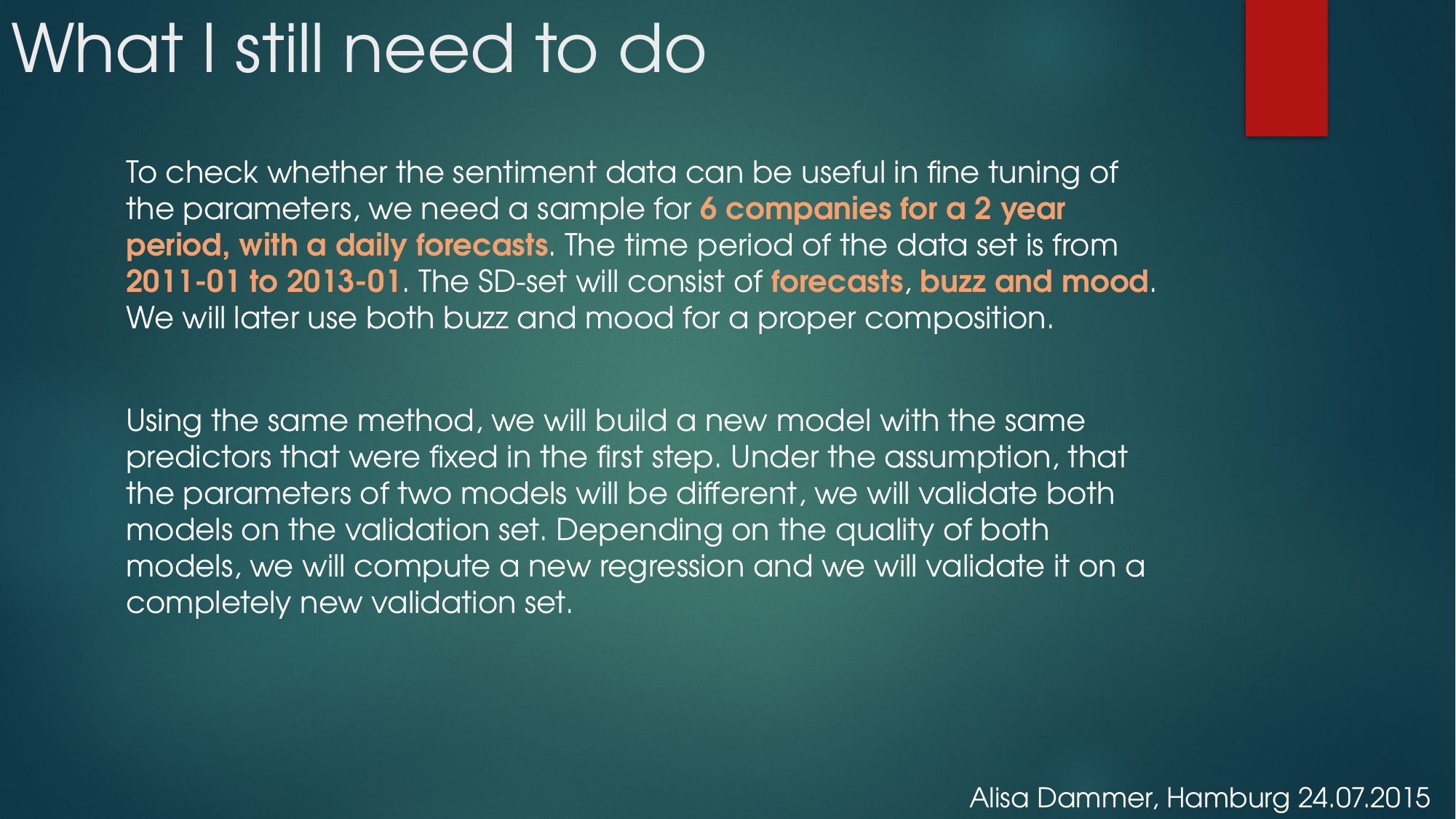

# What I still need to do
To check whether the sentiment data can be useful in fine tuning of the parameters, we need a sample for 6 companies for a 2 year period, with a daily forecasts. The time period of the data set is from 2011-01 to 2013-01. The SD-set will consist of forecasts, buzz and mood. We will later use both buzz and mood for a proper composition.

Using the same method, we will build a new model with the same predictors that were fixed in the first step. Under the assumption, that the parameters of two models will be different, we will validate both models on the validation set. Depending on the quality of both models, we will compute a new regression and we will validate it on a completely new validation set.

Alisa Dammer, Hamburg 24.07.2015